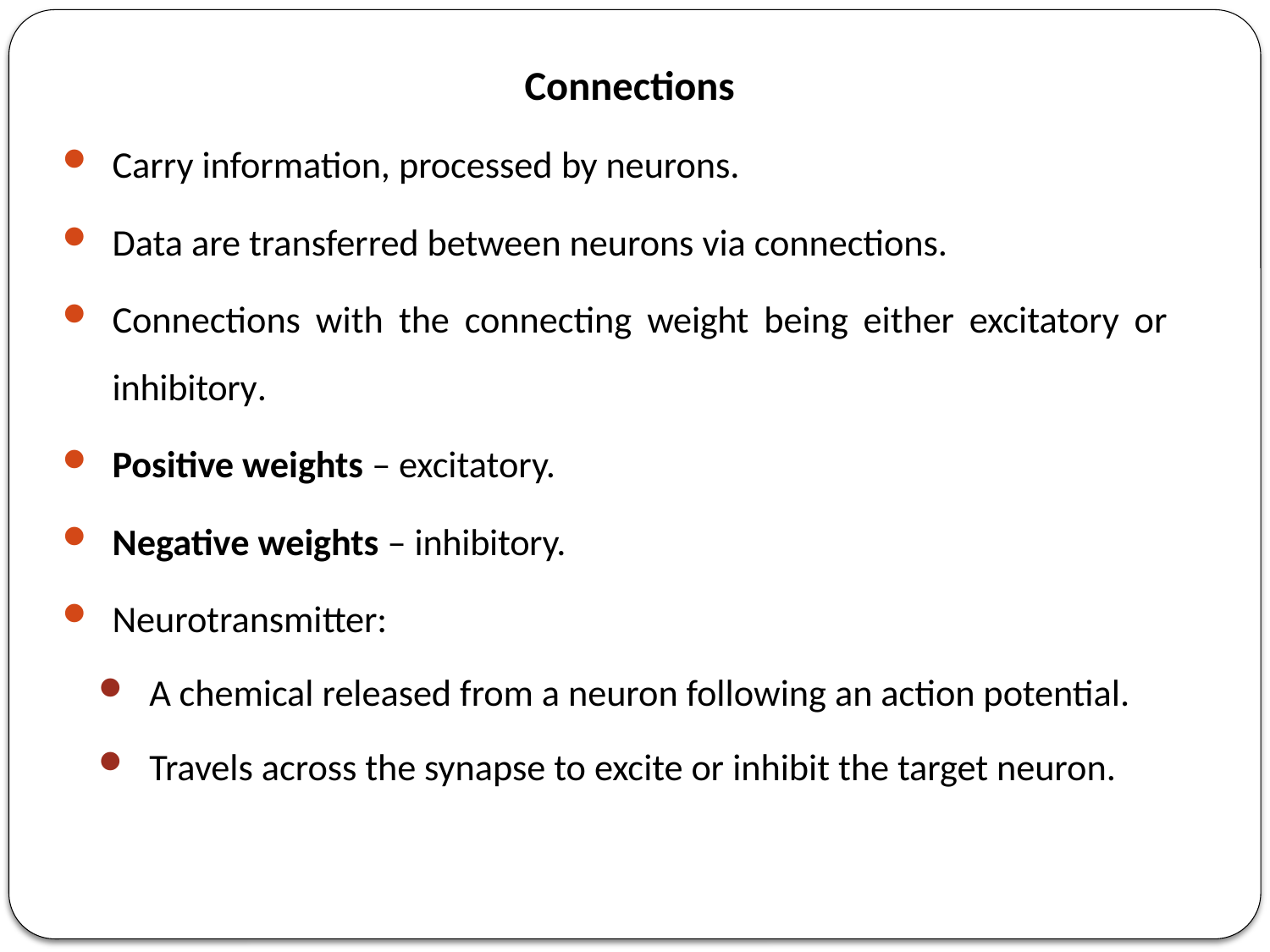

Connections
Carry information, processed by neurons.
Data are transferred between neurons via connections.
Connections with the connecting weight being either excitatory or inhibitory.
Positive weights – excitatory.
Negative weights – inhibitory.
Neurotransmitter:
A chemical released from a neuron following an action potential.
Travels across the synapse to excite or inhibit the target neuron.